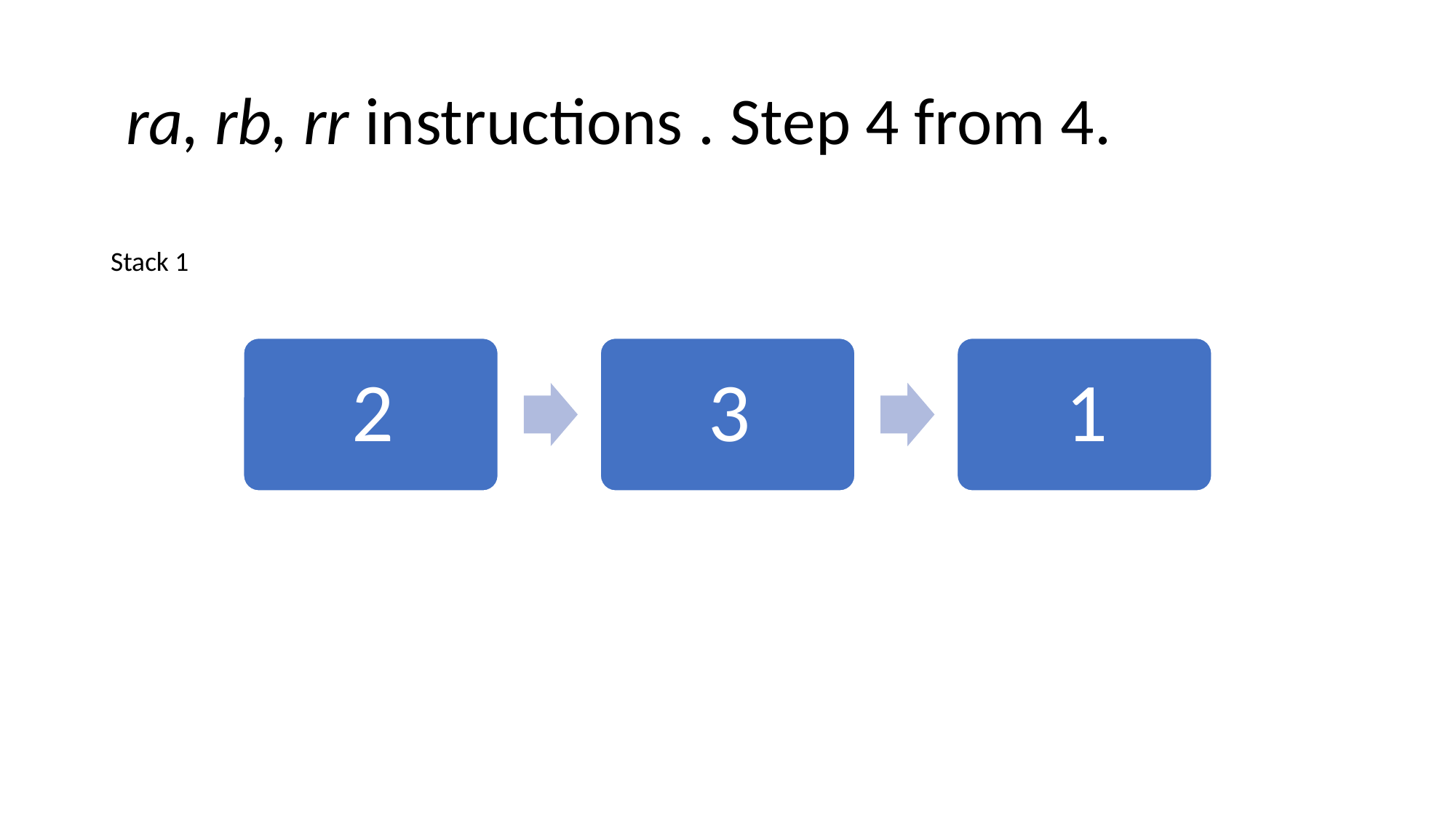

# ra, rb, rr instructions . Step 4 from 4.
Stack 1
2

3

1